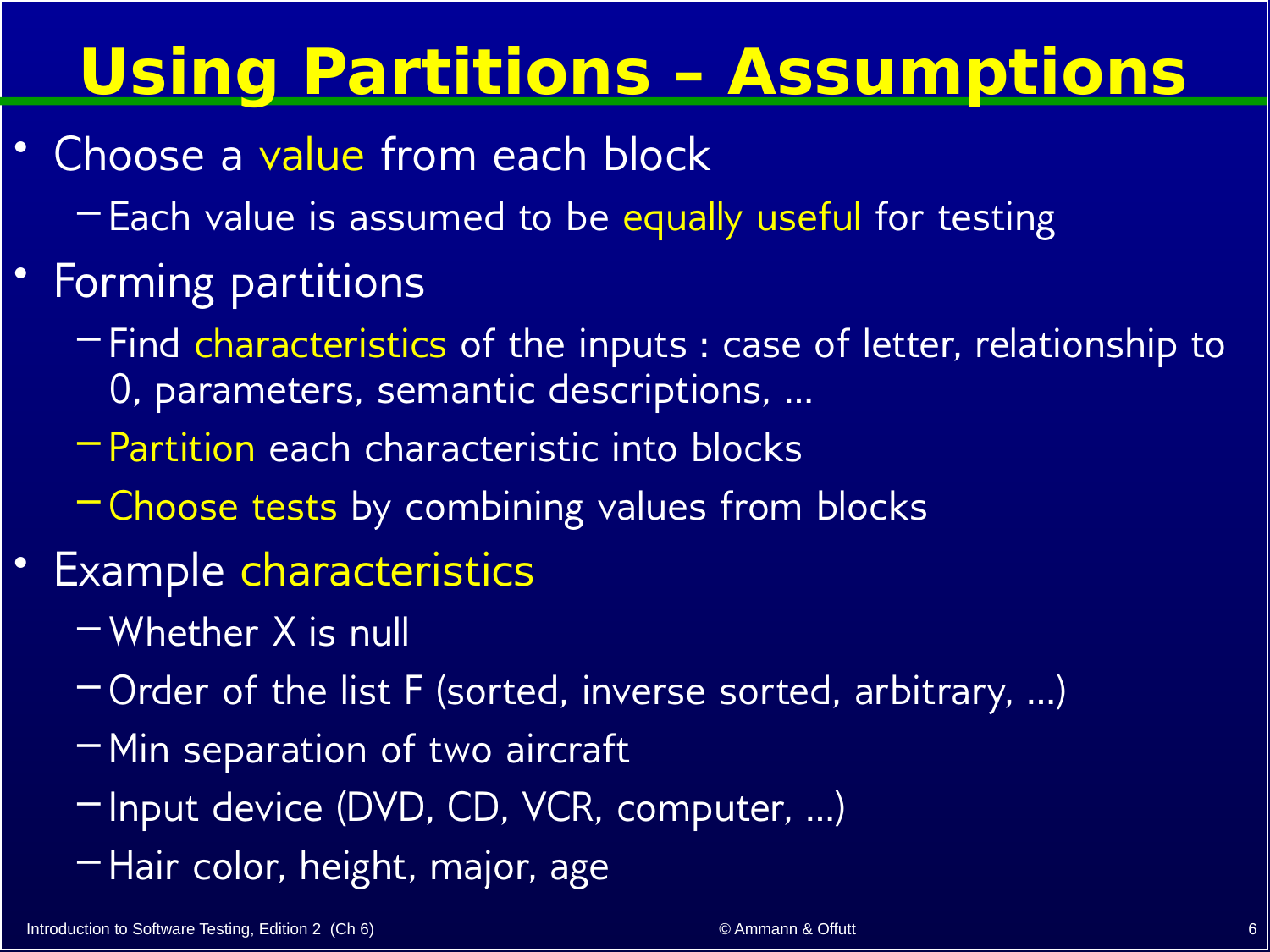

# Using Partitions – Assumptions
Choose a value from each block
Each value is assumed to be equally useful for testing
Forming partitions
Find characteristics of the inputs : case of letter, relationship to 0, parameters, semantic descriptions, …
Partition each characteristic into blocks
Choose tests by combining values from blocks
Example characteristics
Whether X is null
Order of the list F (sorted, inverse sorted, arbitrary, …)
Min separation of two aircraft
Input device (DVD, CD, VCR, computer, …)
Hair color, height, major, age
6
© Ammann & Offutt
Introduction to Software Testing, Edition 2  (Ch 6)